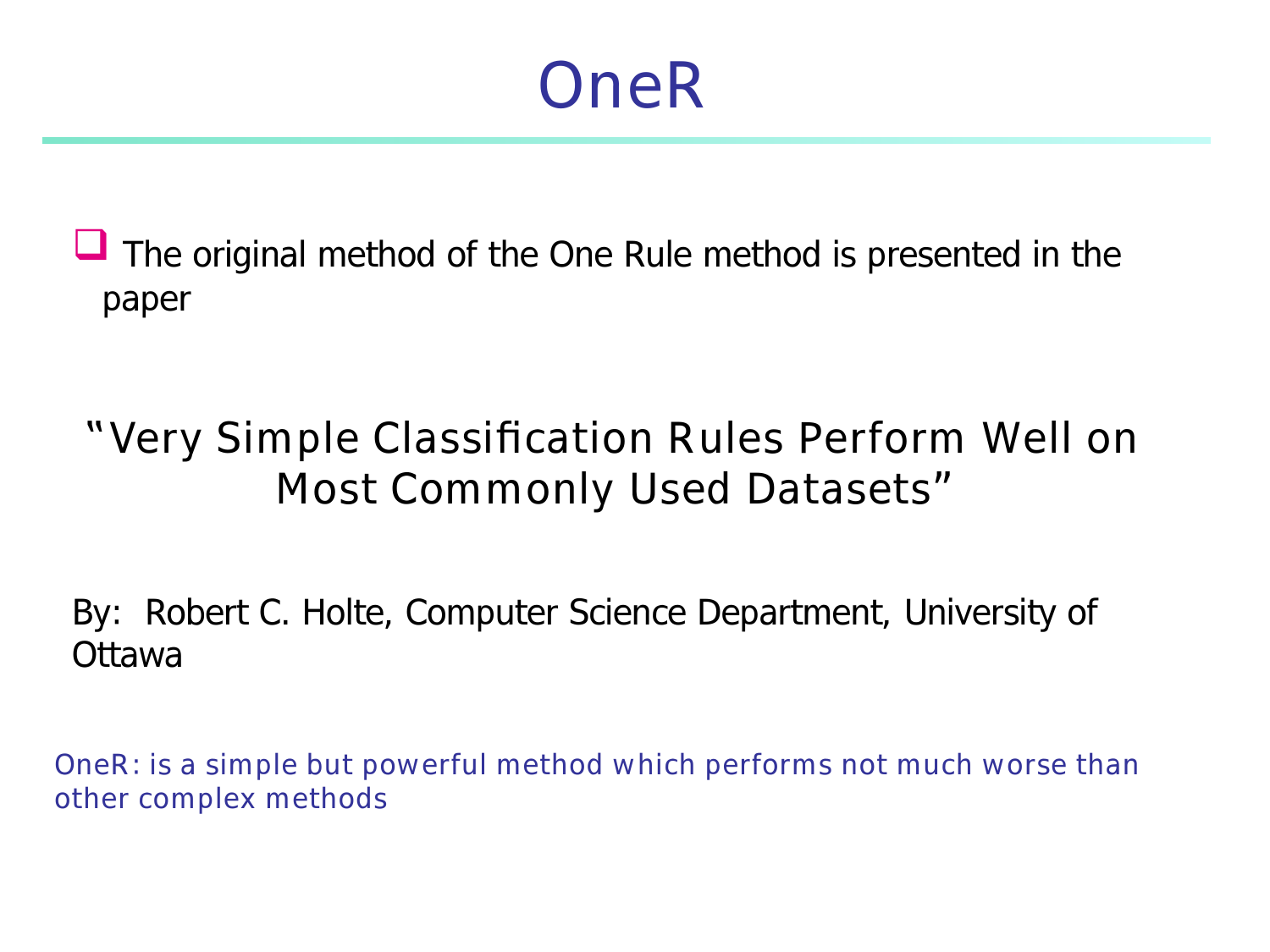

# OneR
 The original method of the One Rule method is presented in the paper

“Very Simple Classification Rules Perform Well on Most Commonly Used Datasets”

By:  Robert C. Holte, Computer Science Department, University of Ottawa
OneR: is a simple but powerful method which performs not much worse than other complex methods